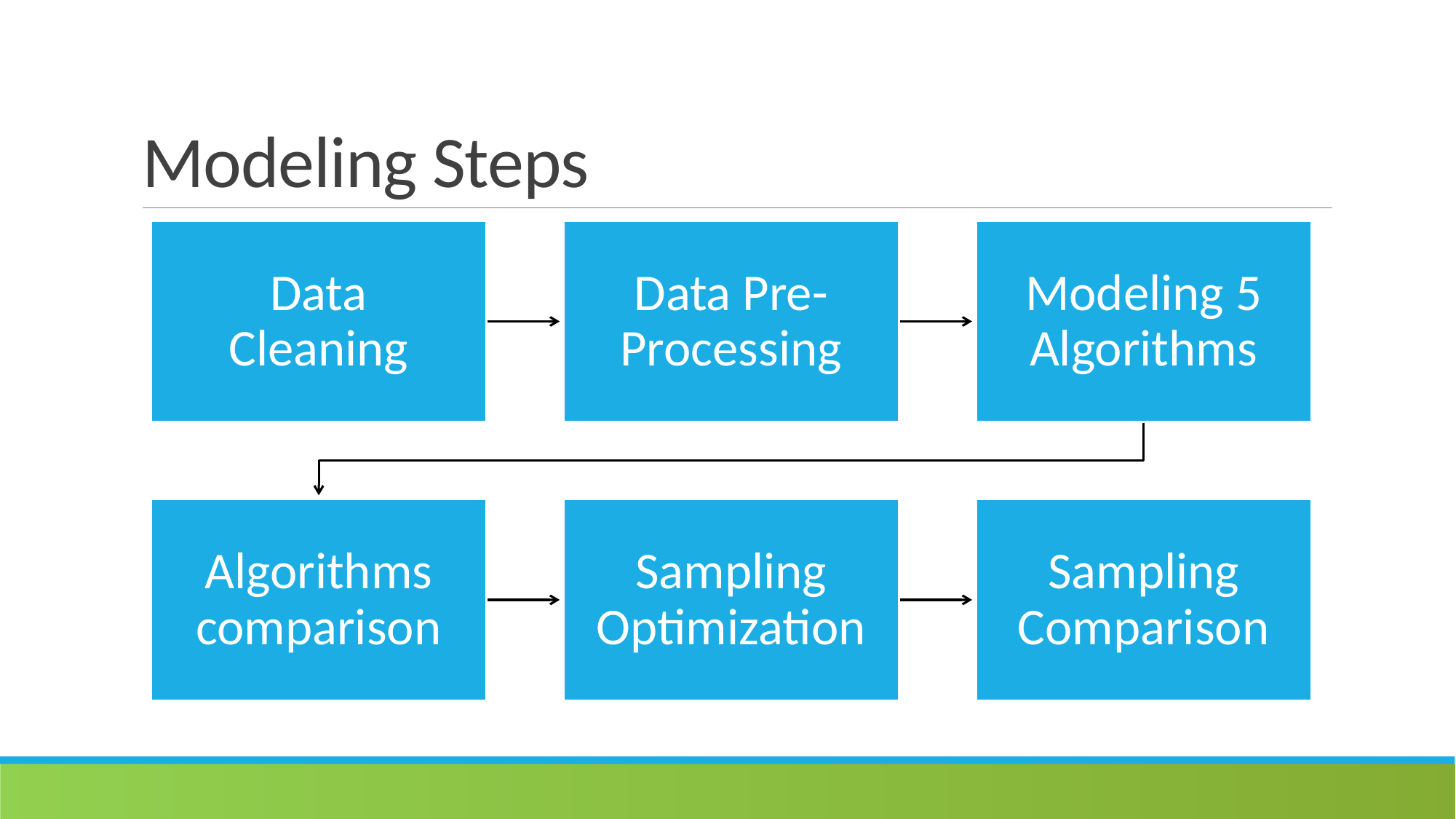

# Modeling Steps

Data Cleaning

Data Pre- Processing

Modeling 5 Algorithms

Algorithms comparison

Sampling Optimization
Sampling Comparison